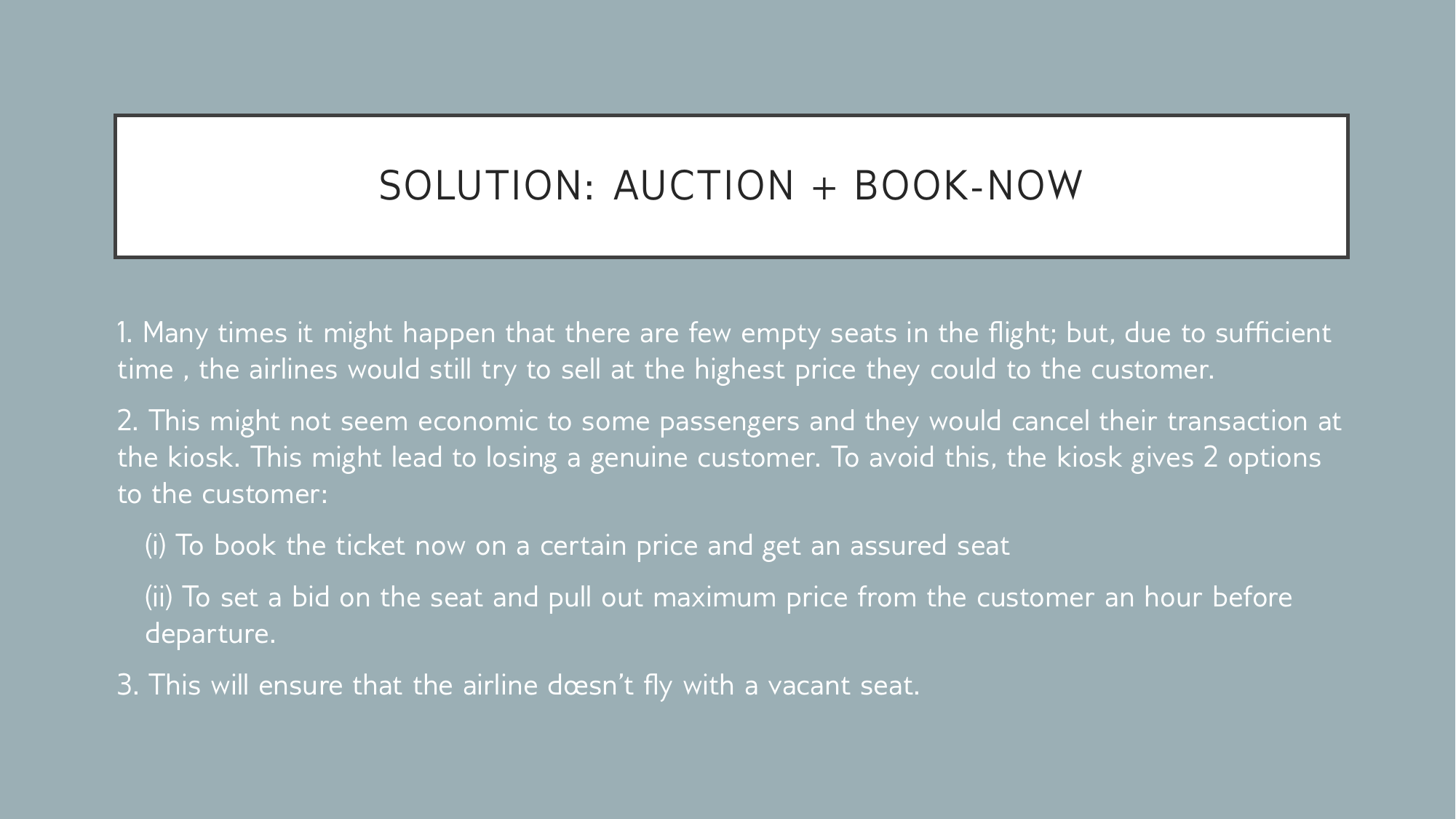

# Solution: Auction + Book-Now
1. Many times it might happen that there are few empty seats in the flight; but, due to sufficient time , the airlines would still try to sell at the highest price they could to the customer.
2. This might not seem economic to some passengers and they would cancel their transaction at the kiosk. This might lead to losing a genuine customer. To avoid this, the kiosk gives 2 options to the customer:
(i) To book the ticket now on a certain price and get an assured seat
(ii) To set a bid on the seat and pull out maximum price from the customer an hour before departure.
3. This will ensure that the airline doesn’t fly with a vacant seat.